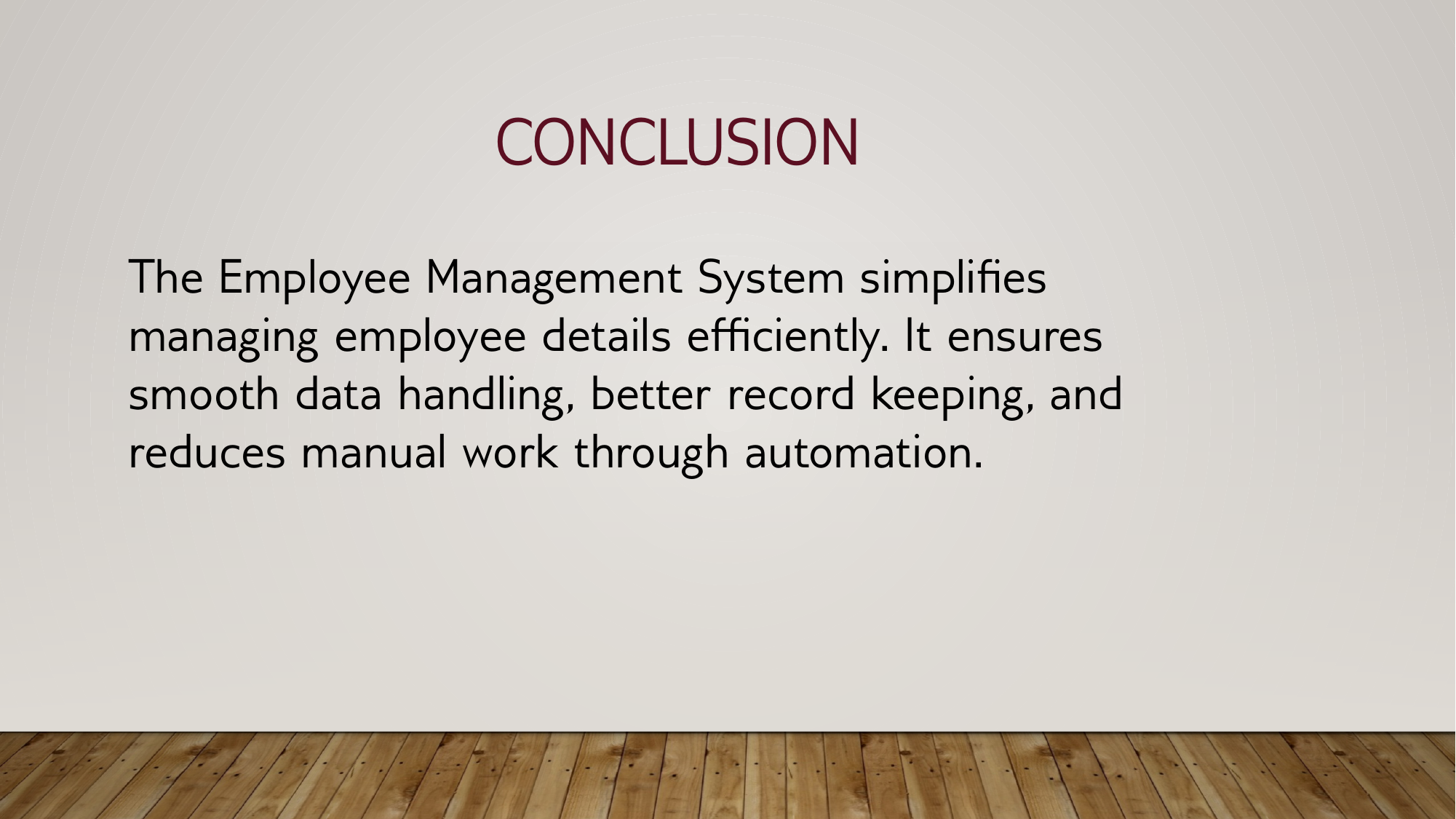

CONCLUSION
The Employee Management System simplifies managing employee details efficiently. It ensures smooth data handling, better record keeping, and reduces manual work through automation.